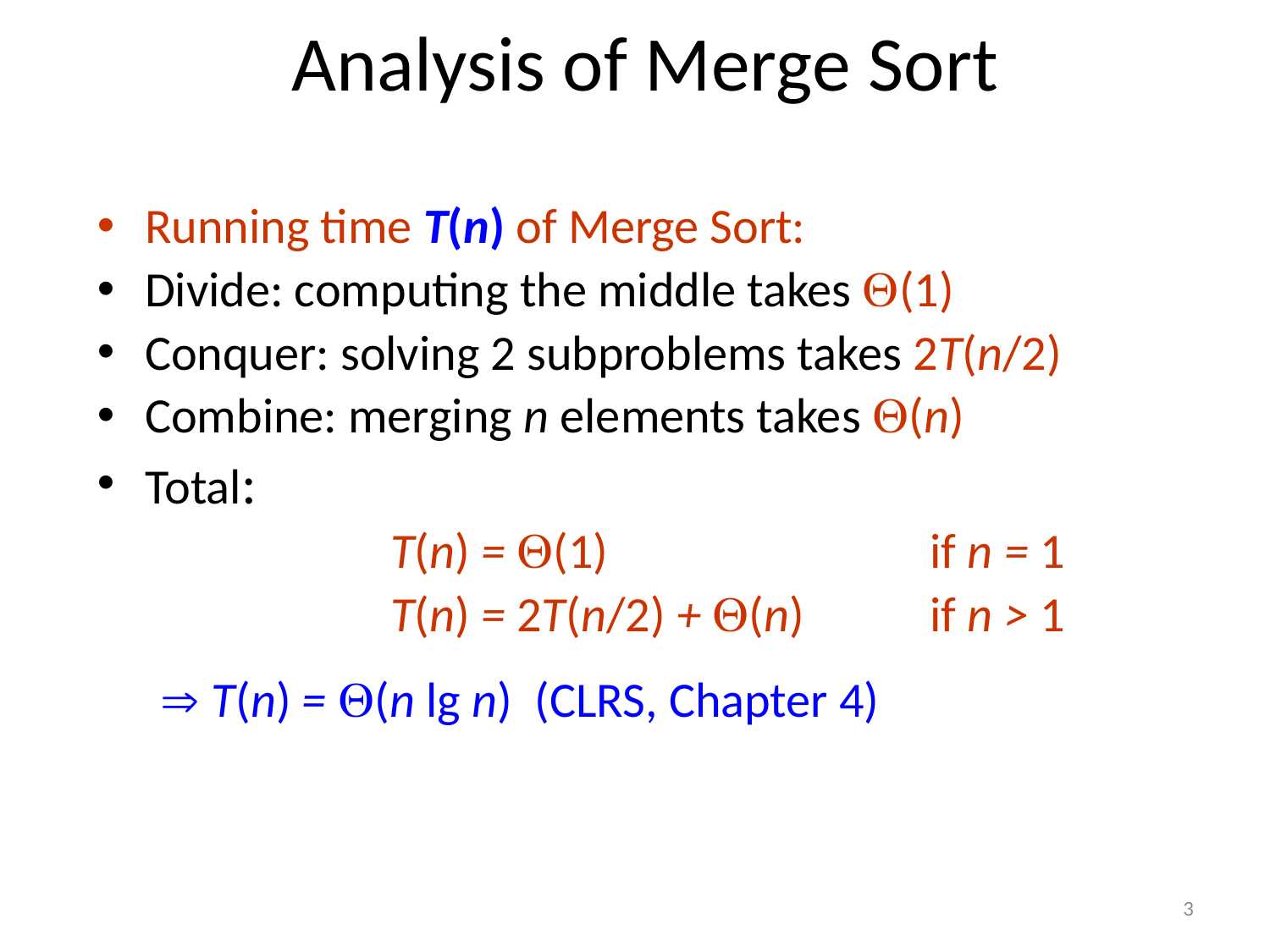

# Analysis of Merge Sort
Running time T(n) of Merge Sort:
Divide: computing the middle takes Θ(1)
Conquer: solving 2 subproblems takes 2T(n/2)
Combine: merging n elements takes Θ(n)
Total:
T(n) = Θ(1) 			if n = 1
T(n) = 2T(n/2) + Θ(n) 	if n > 1

⇒ T(n) = Θ(n lg n)  (CLRS, Chapter 4)
3